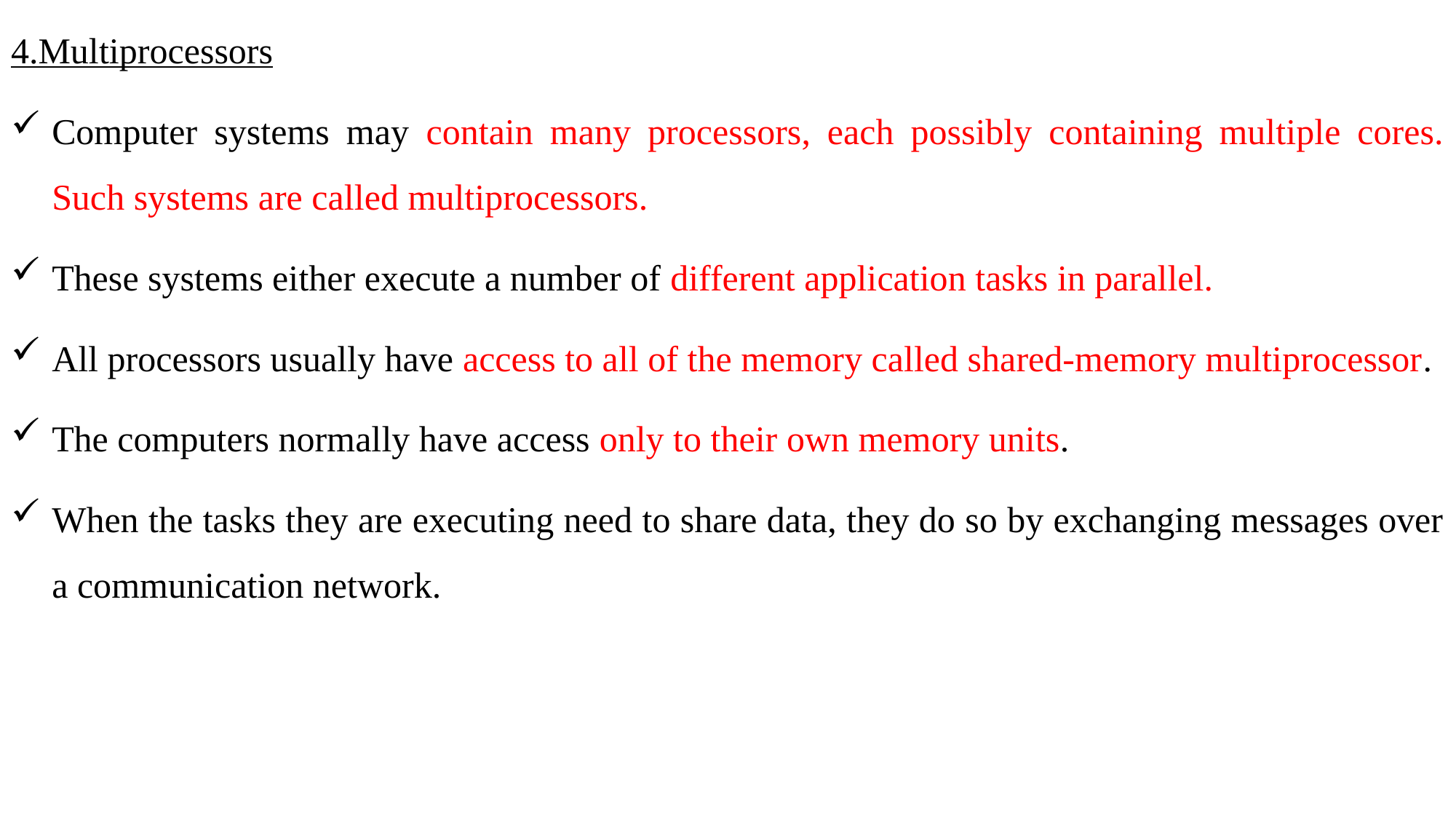

4.Multiprocessors
Computer systems may contain many processors, each possibly containing multiple cores. Such systems are called multiprocessors.
These systems either execute a number of different application tasks in parallel.
All processors usually have access to all of the memory called shared-memory multiprocessor.
The computers normally have access only to their own memory units.
When the tasks they are executing need to share data, they do so by exchanging messages over a communication network.